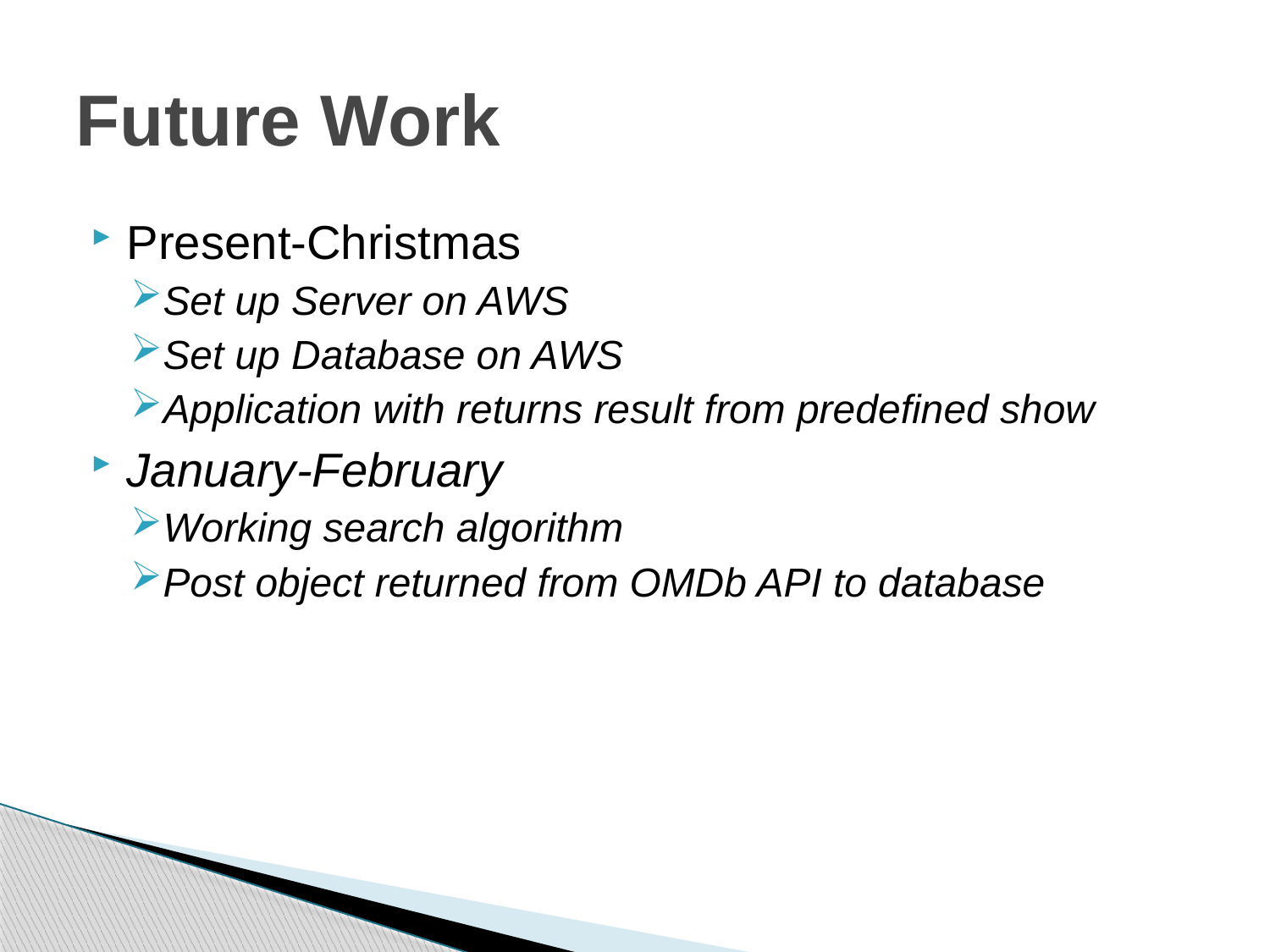

# Future Work
Present-Christmas
Set up Server on AWS
Set up Database on AWS
Application with returns result from predefined show
January-February
Working search algorithm
Post object returned from OMDb API to database